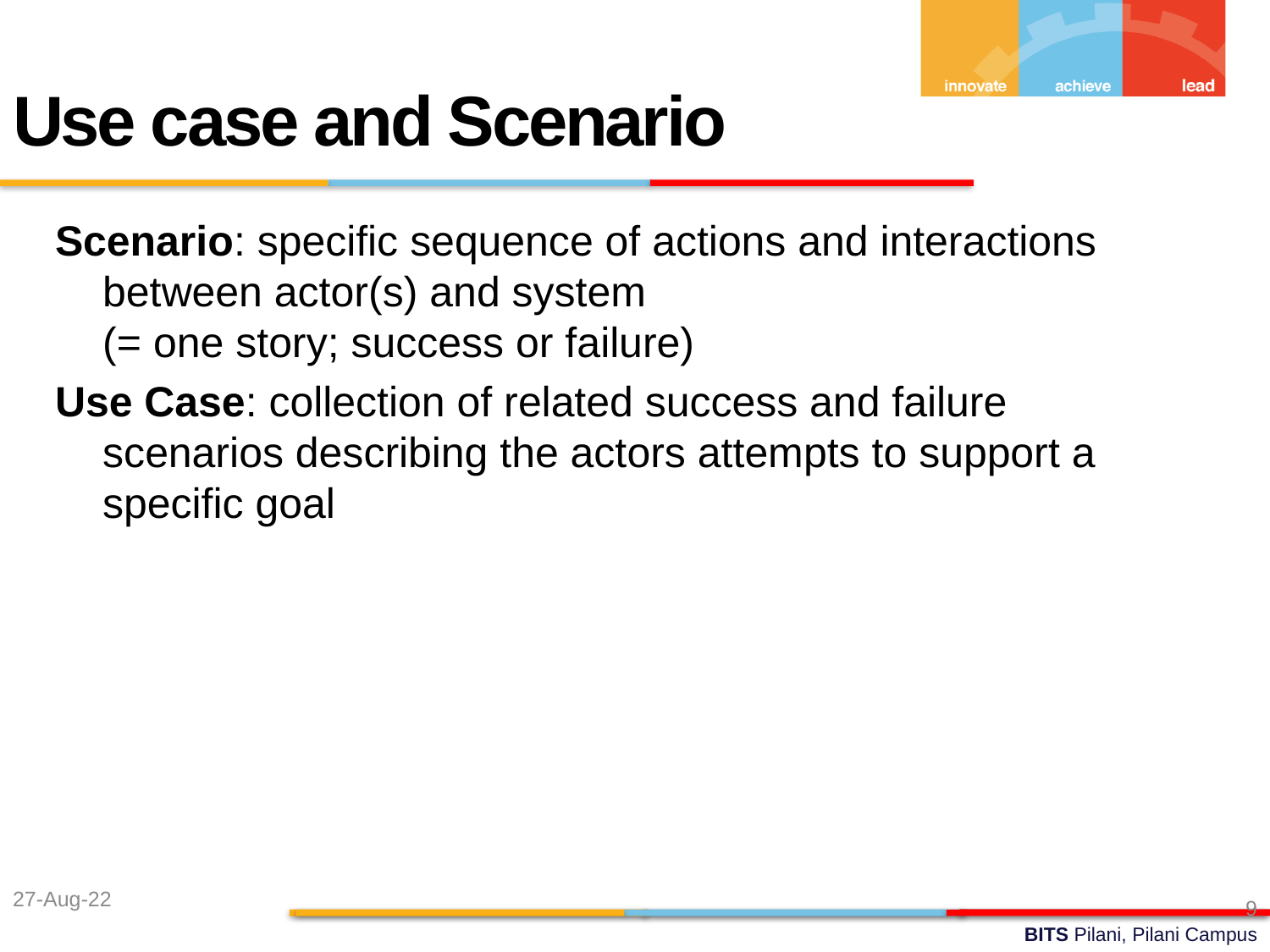

Use case and Scenario
Scenario: specific sequence of actions and interactions between actor(s) and system
(= one story; success or failure)
Use Case: collection of related success and failure scenarios describing the actors attempts to support a specific goal
27-Aug-22
9